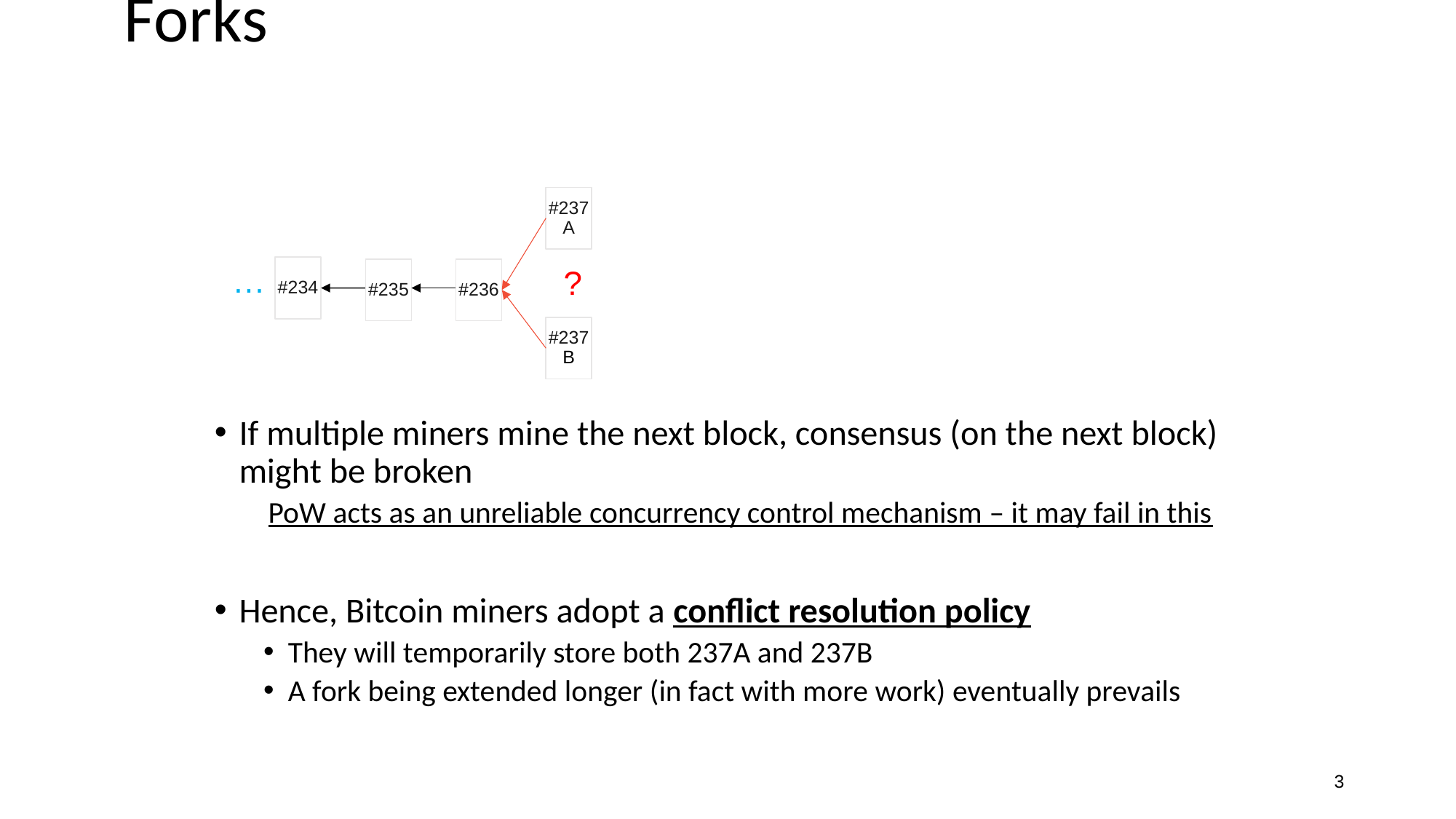

# Forks
#237A
#234
…
#235
#236
?
#237
B
If multiple miners mine the next block, consensus (on the next block) might be broken
PoW acts as an unreliable concurrency control mechanism – it may fail in this

Hence, Bitcoin miners adopt a conflict resolution policy
They will temporarily store both 237A and 237B
A fork being extended longer (in fact with more work) eventually prevails

3